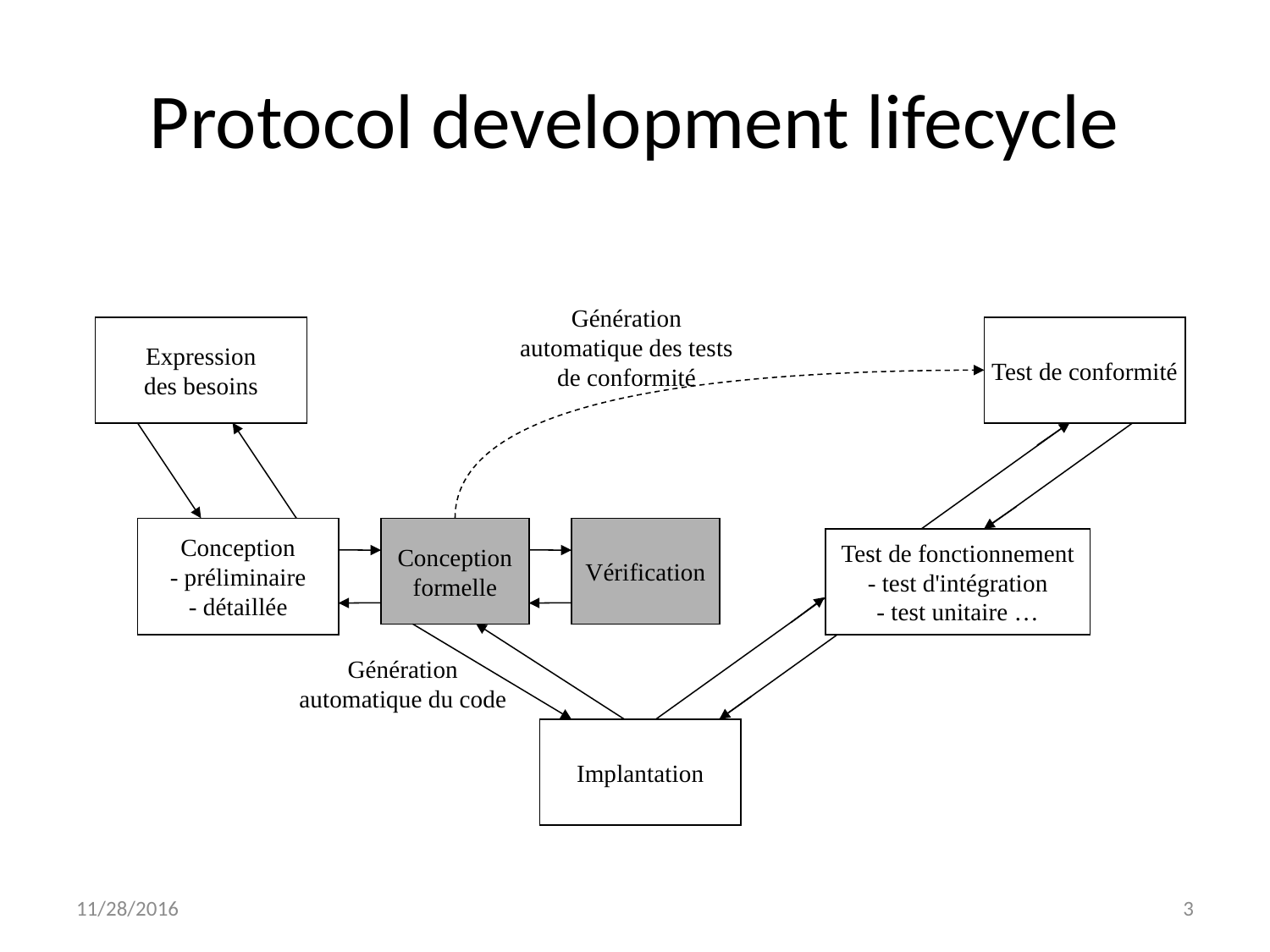

# Protocol development lifecycle

Génération
automatique des tests
de conformité
Expression
des besoins
Test de conformité

Conception
- préliminaire
- détaillée
Conception
formelle
Vérification
Test de fonctionnement
- test d'intégration
- test unitaire …

Génération
automatique du code

Implantation
11/28/2016
3